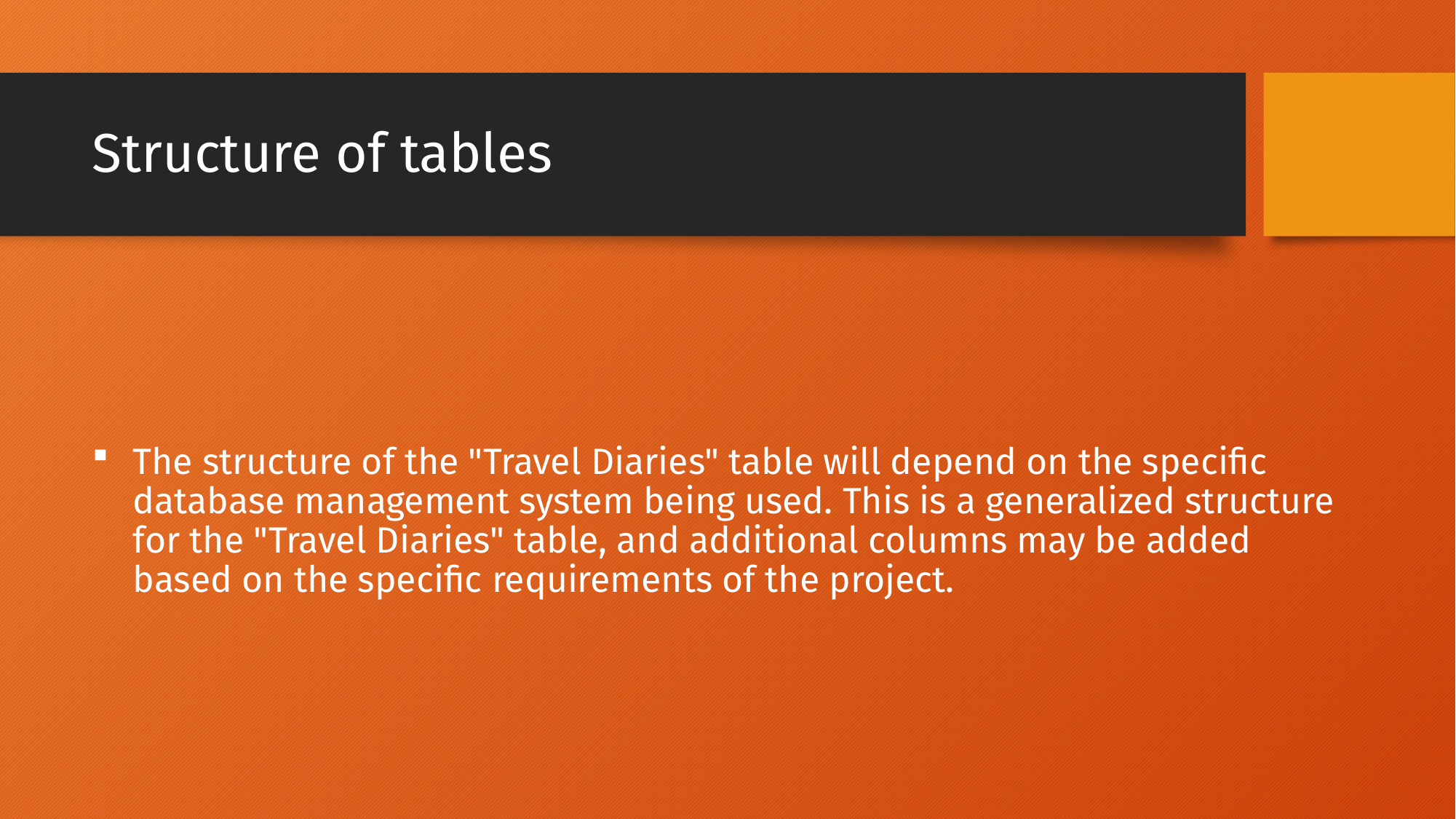

# Structure of tables

The structure of the "Travel Diaries" table will depend on the specific database management system being used. This is a generalized structure for the "Travel Diaries" table, and additional columns may be added based on the specific requirements of the project.